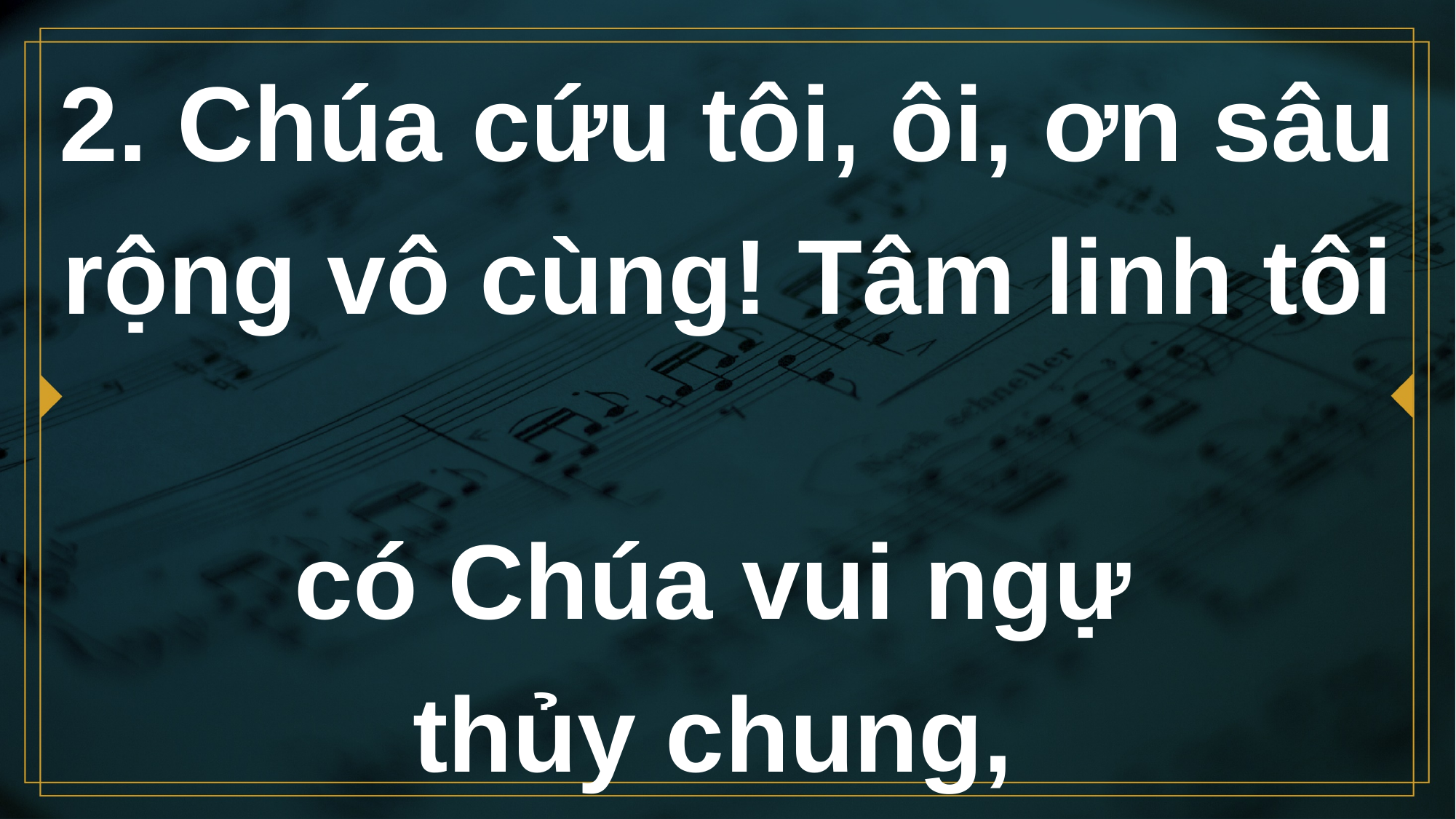

# 2. Chúa cứu tôi, ôi, ơn sâu rộng vô cùng! Tâm linh tôi có Chúa vui ngự thủy chung,